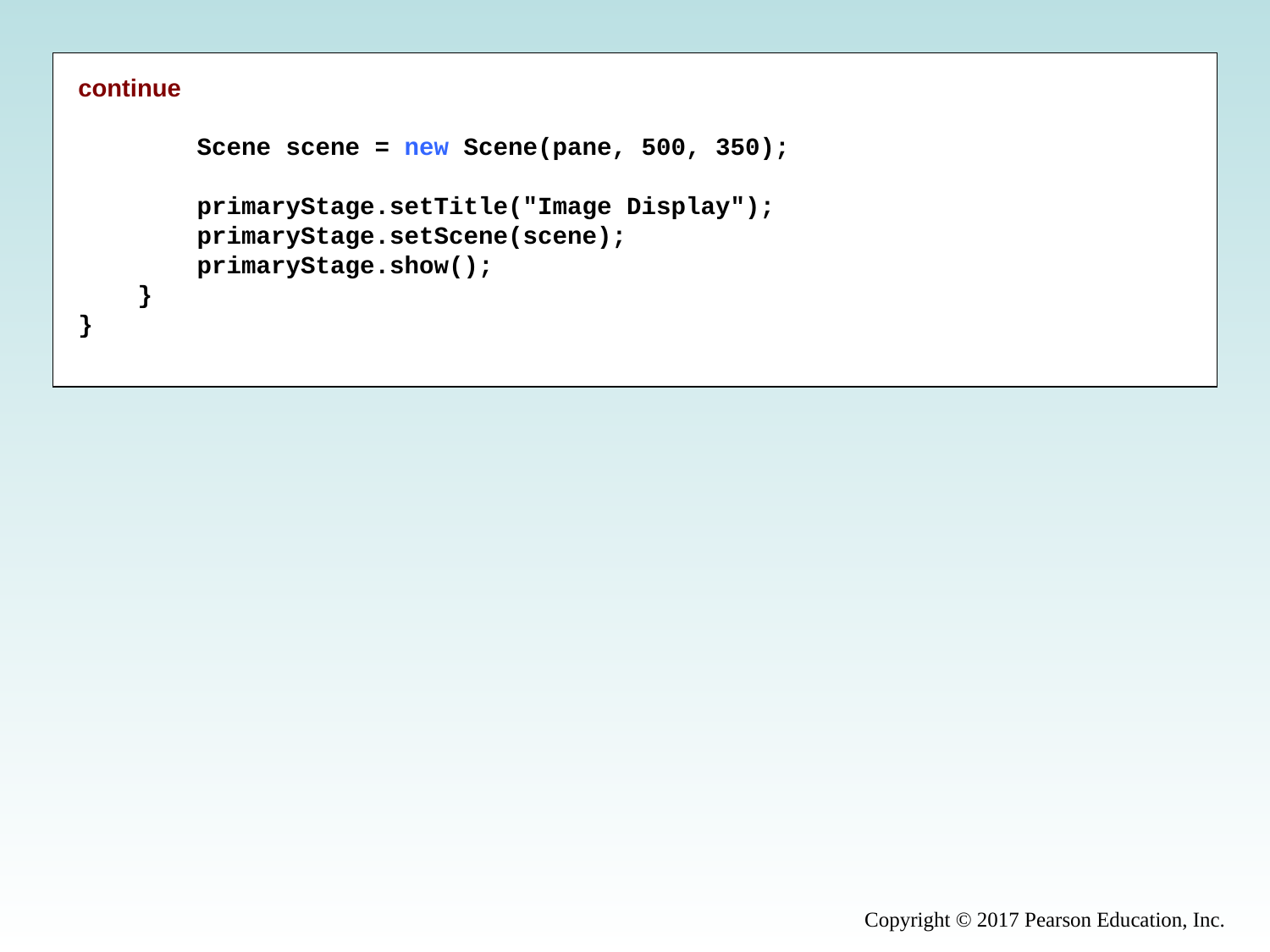

continue

        Scene scene = new Scene(pane, 500, 350);

        primaryStage.setTitle("Image Display");
        primaryStage.setScene(scene);
        primaryStage.show();
    }
}

Copyright © 2017 Pearson Education, Inc.